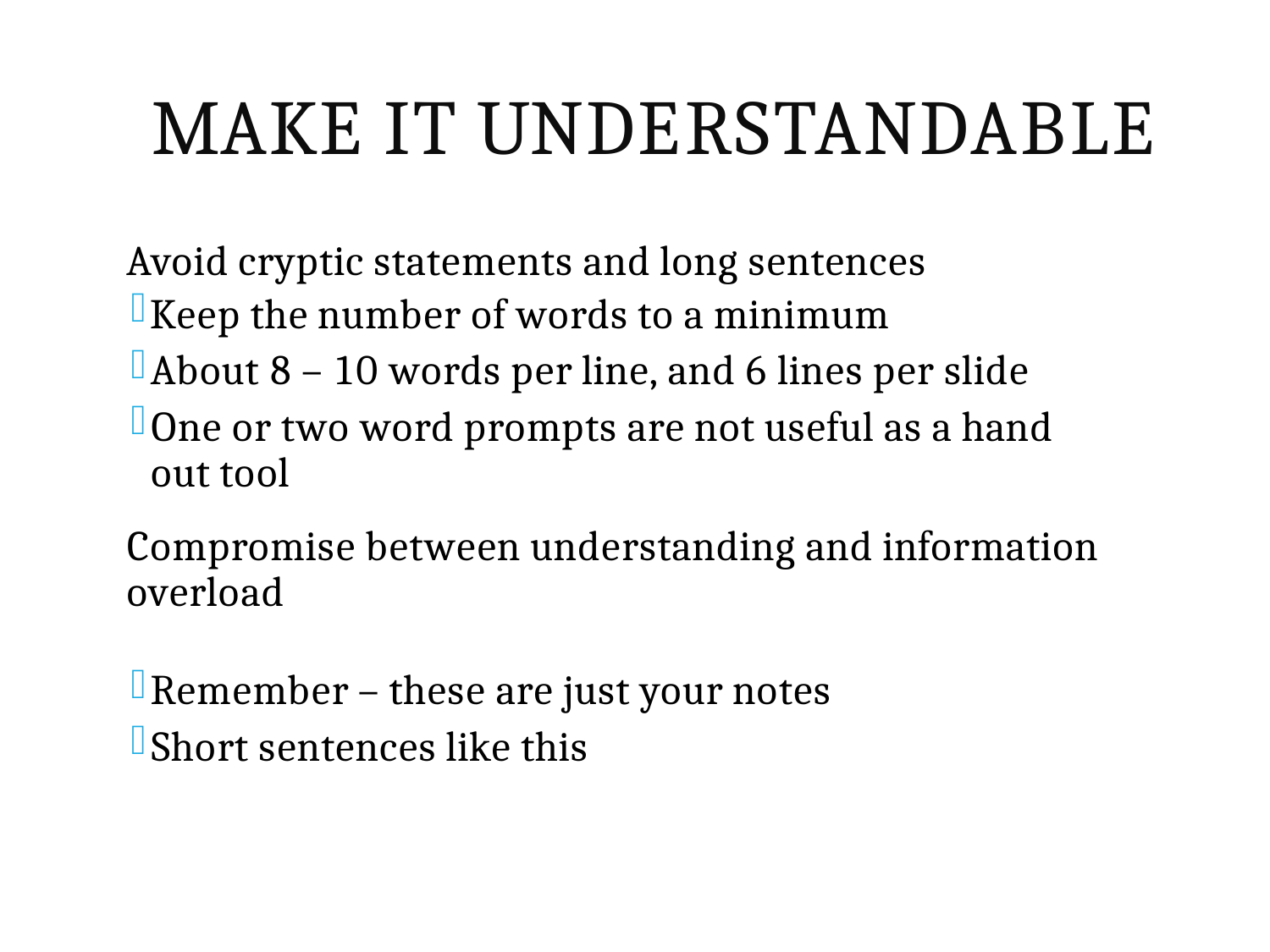

# Make it Understandable
Avoid cryptic statements and long sentences
Keep the number of words to a minimum
About 8 – 10 words per line, and 6 lines per slide
One or two word prompts are not useful as a hand out tool
Compromise between understanding and information overload
Remember – these are just your notes
Short sentences like this